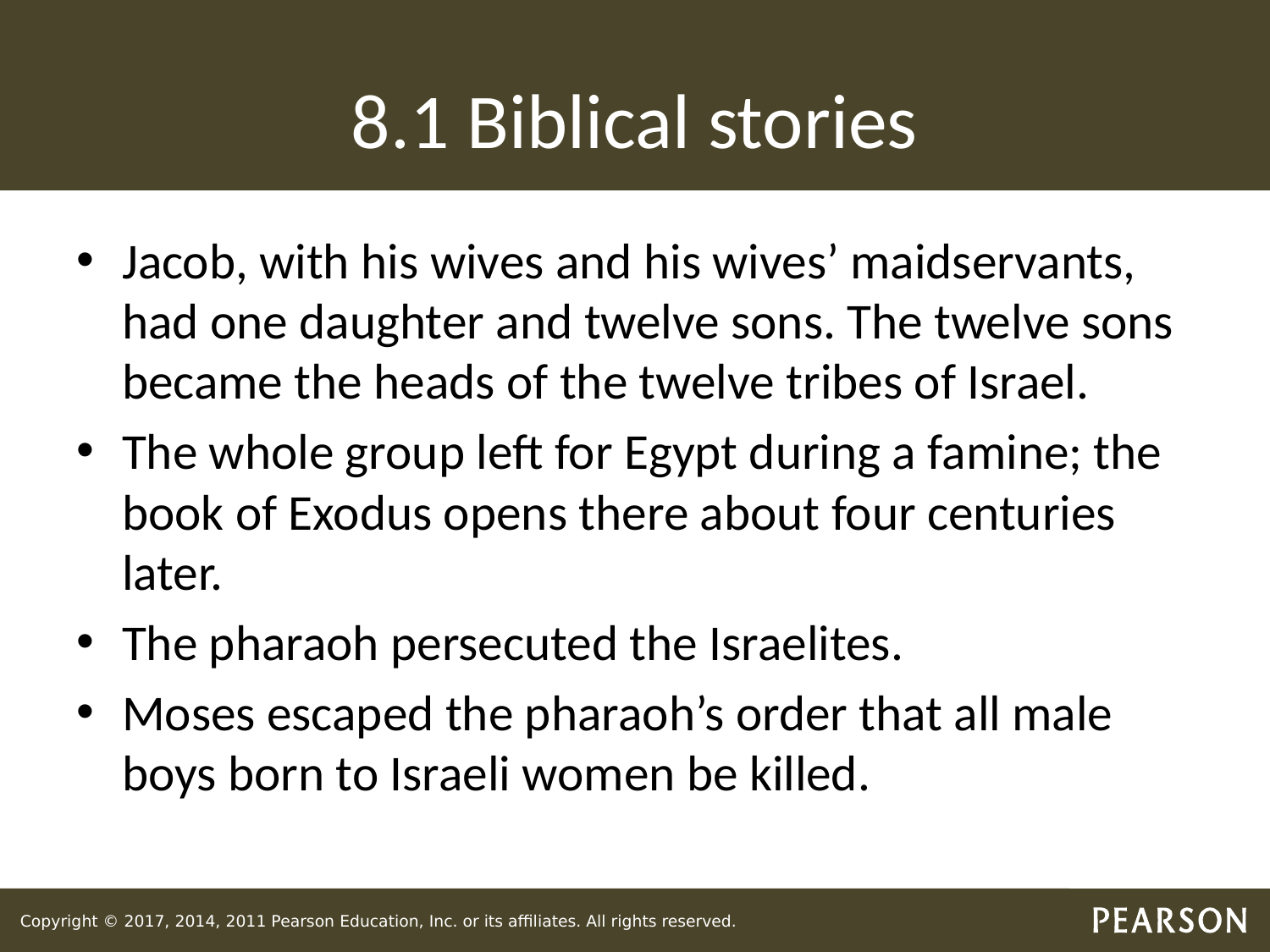

# 8.1 Biblical stories
Jacob, with his wives and his wives’ maidservants, had one daughter and twelve sons. The twelve sons became the heads of the twelve tribes of Israel.
The whole group left for Egypt during a famine; the book of Exodus opens there about four centuries later.
The pharaoh persecuted the Israelites.
Moses escaped the pharaoh’s order that all male boys born to Israeli women be killed.